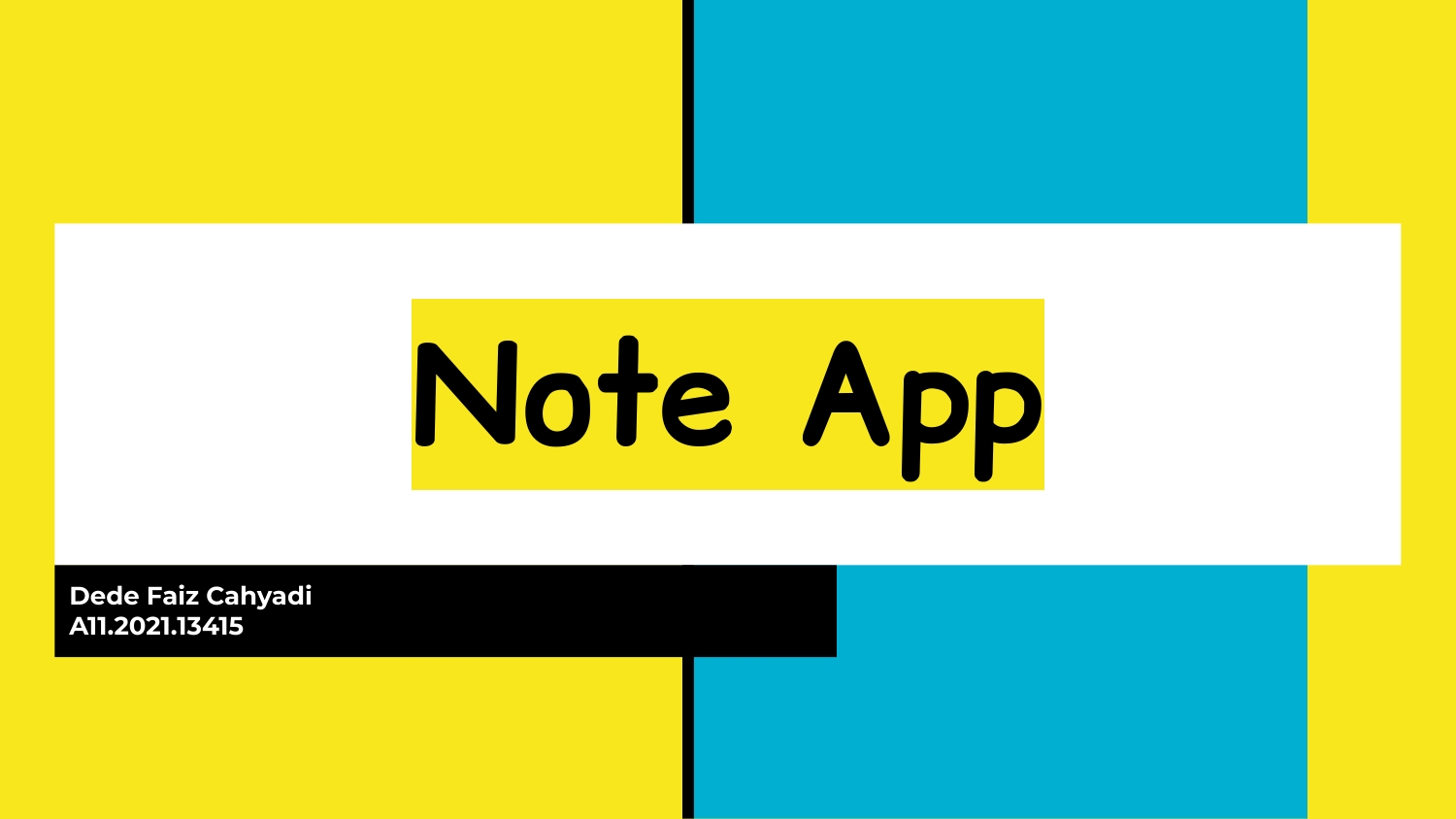

# Note App
Dede Faiz Cahyadi
A11.2021.13415